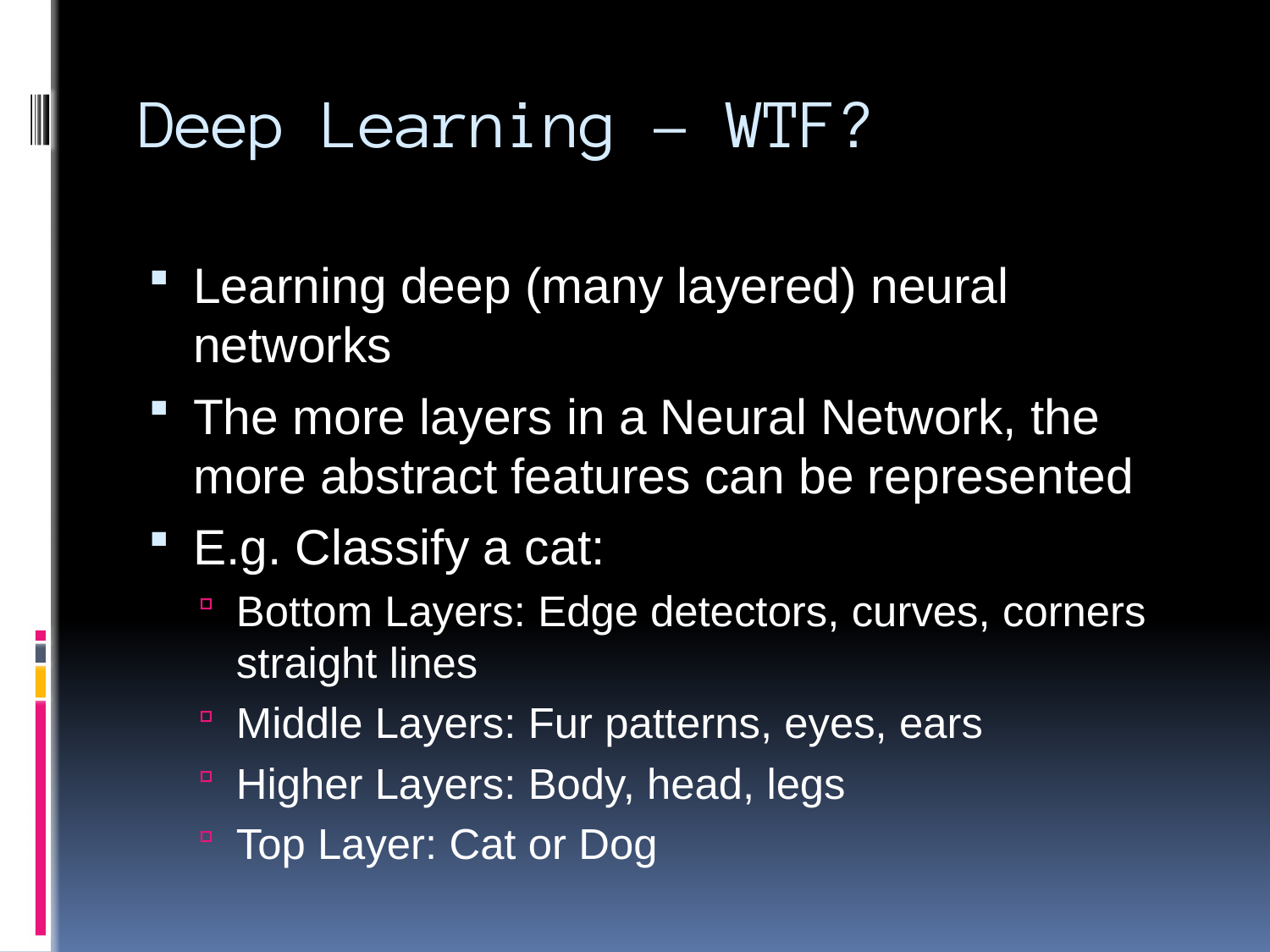

# Deep Learning – WTF?
Learning deep (many layered) neural networks
The more layers in a Neural Network, the more abstract features can be represented
E.g. Classify a cat:
Bottom Layers: Edge detectors, curves, corners straight lines
Middle Layers: Fur patterns, eyes, ears
Higher Layers: Body, head, legs
Top Layer: Cat or Dog